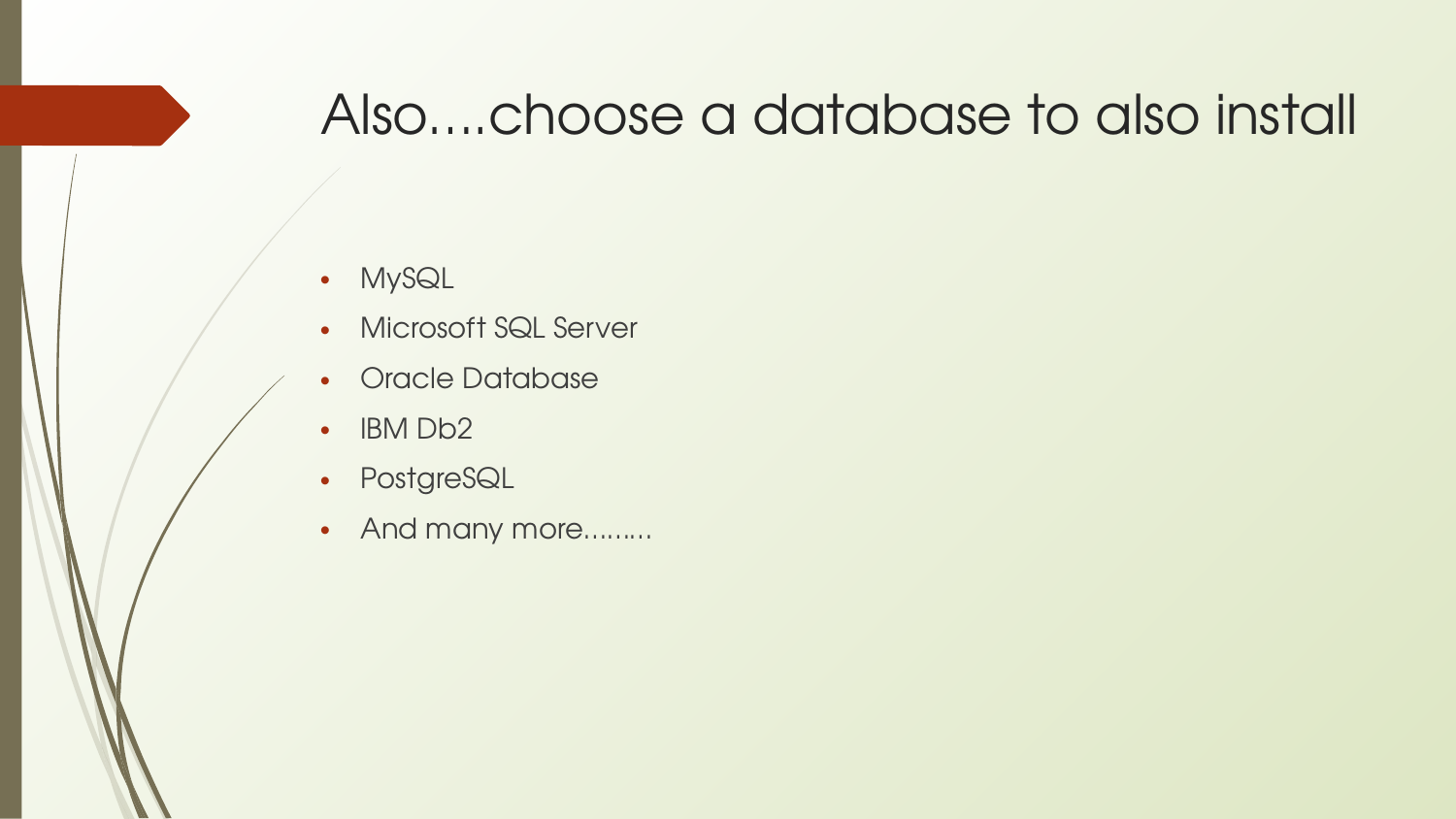

# Also….choose a database to also install
MySQL
Microsoft SQL Server
Oracle Database
IBM Db2
PostgreSQL
And many more………